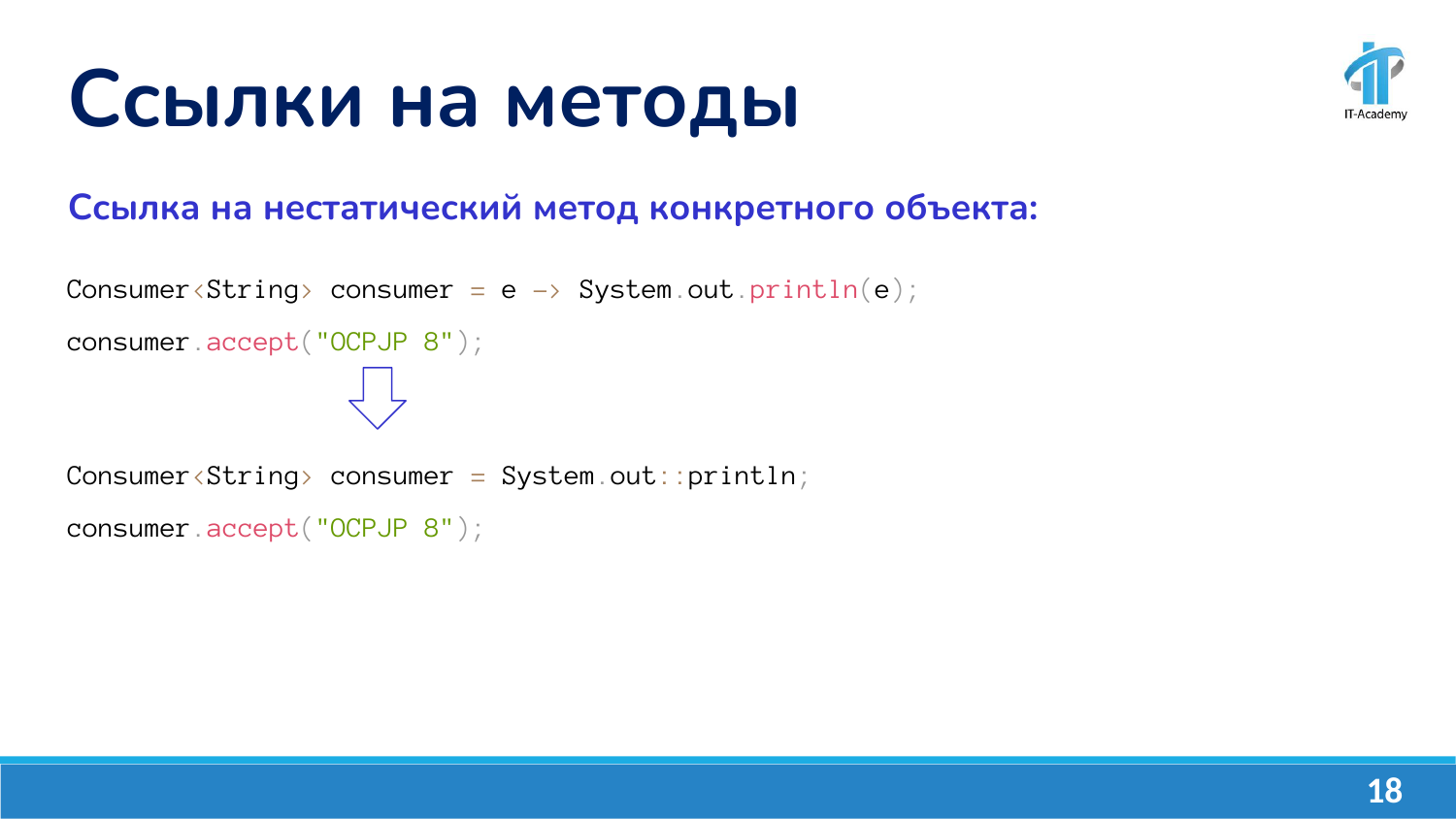

Ссылки на методы
Ссылка на нестатический метод конкретного объекта:
Consumer<String> consumer = e -> System.out.println(e);
consumer.accept("OCPJP 8");

Consumer<String> consumer = System.out::println;
consumer.accept("OCPJP 8");
18